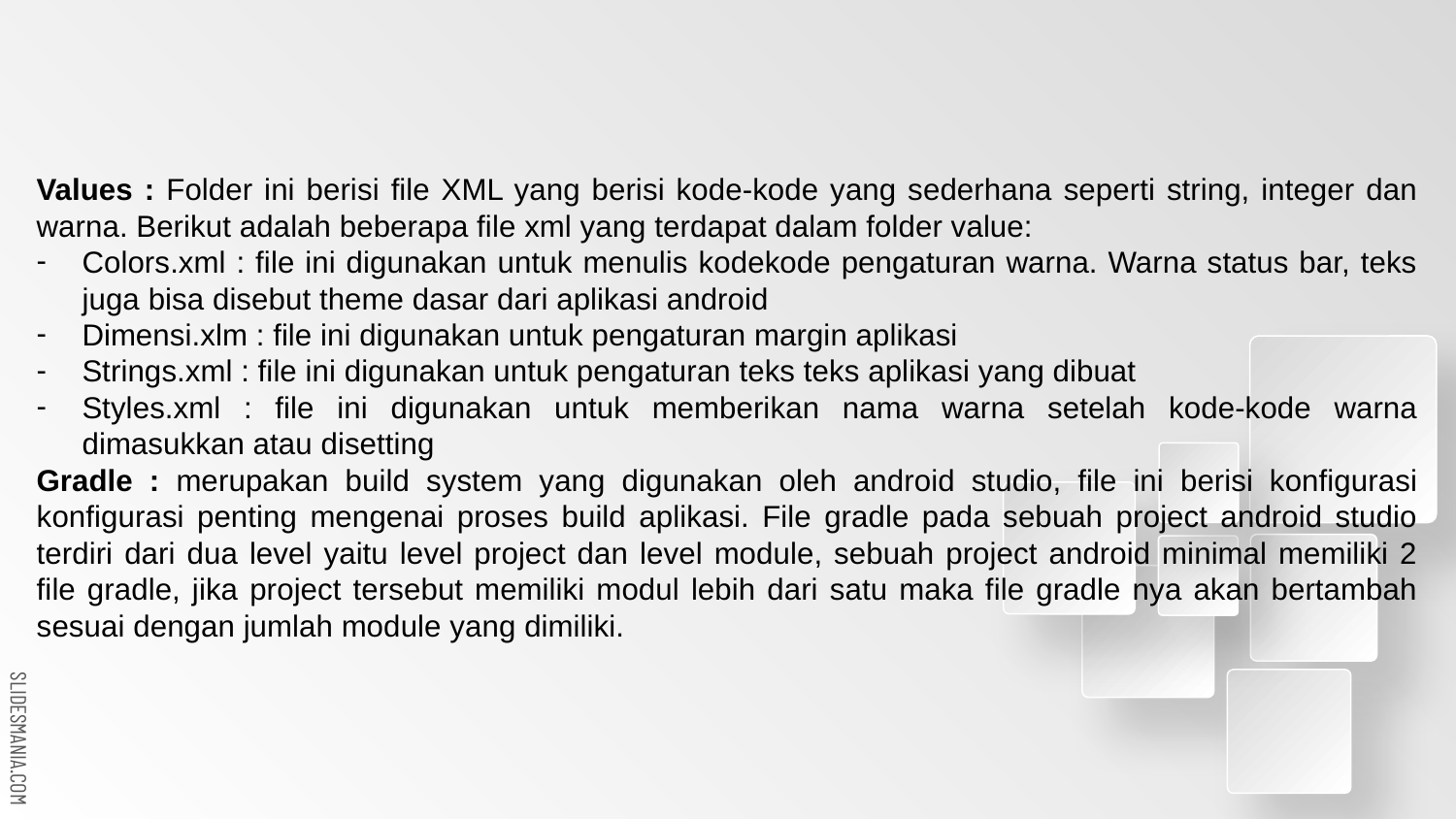

Values : Folder ini berisi file XML yang berisi kode-kode yang sederhana seperti string, integer dan warna. Berikut adalah beberapa file xml yang terdapat dalam folder value:
Colors.xml : file ini digunakan untuk menulis kodekode pengaturan warna. Warna status bar, teks juga bisa disebut theme dasar dari aplikasi android
Dimensi.xlm : file ini digunakan untuk pengaturan margin aplikasi
Strings.xml : file ini digunakan untuk pengaturan teks teks aplikasi yang dibuat
Styles.xml : file ini digunakan untuk memberikan nama warna setelah kode-kode warna dimasukkan atau disetting
Gradle : merupakan build system yang digunakan oleh android studio, file ini berisi konfigurasi konfigurasi penting mengenai proses build aplikasi. File gradle pada sebuah project android studio terdiri dari dua level yaitu level project dan level module, sebuah project android minimal memiliki 2 file gradle, jika project tersebut memiliki modul lebih dari satu maka file gradle nya akan bertambah sesuai dengan jumlah module yang dimiliki.